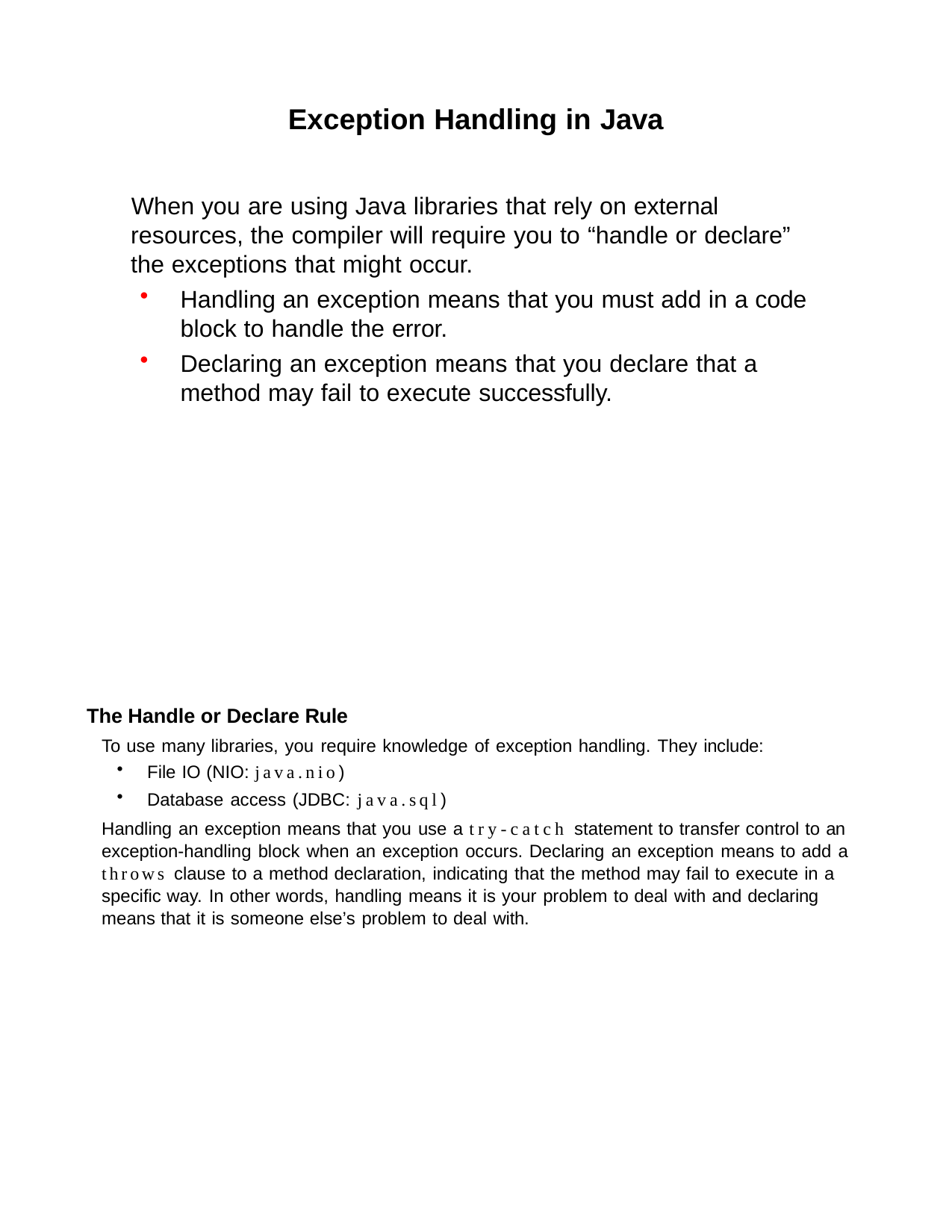

Exception Handling in Java

When you are using Java libraries that rely on external resources, the compiler will require you to “handle or declare” the exceptions that might occur.
Handling an exception means that you must add in a code block to handle the error.
Declaring an exception means that you declare that a method may fail to execute successfully.

The Handle or Declare Rule
To use many libraries, you require knowledge of exception handling. They include:
File IO (NIO: java.nio)
Database access (JDBC: java.sql)
Handling an exception means that you use a try-catch statement to transfer control to an exception-handling block when an exception occurs. Declaring an exception means to add a throws clause to a method declaration, indicating that the method may fail to execute in a specific way. In other words, handling means it is your problem to deal with and declaring means that it is someone else’s problem to deal with.